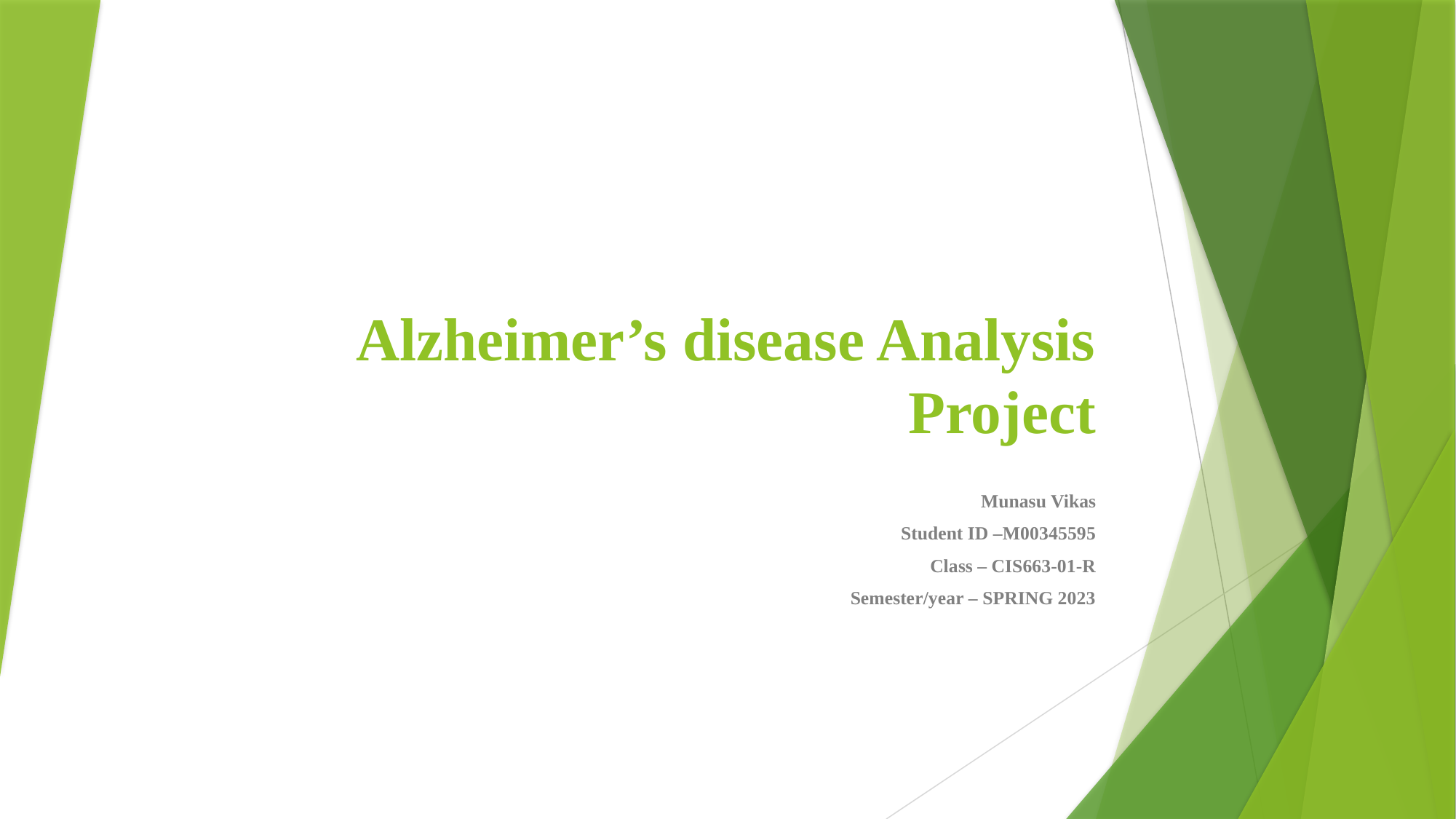

# Alzheimer’s disease Analysis Project
Munasu Vikas
Student ID –M00345595
 Class – CIS663-01-R
Semester/year – SPRING 2023